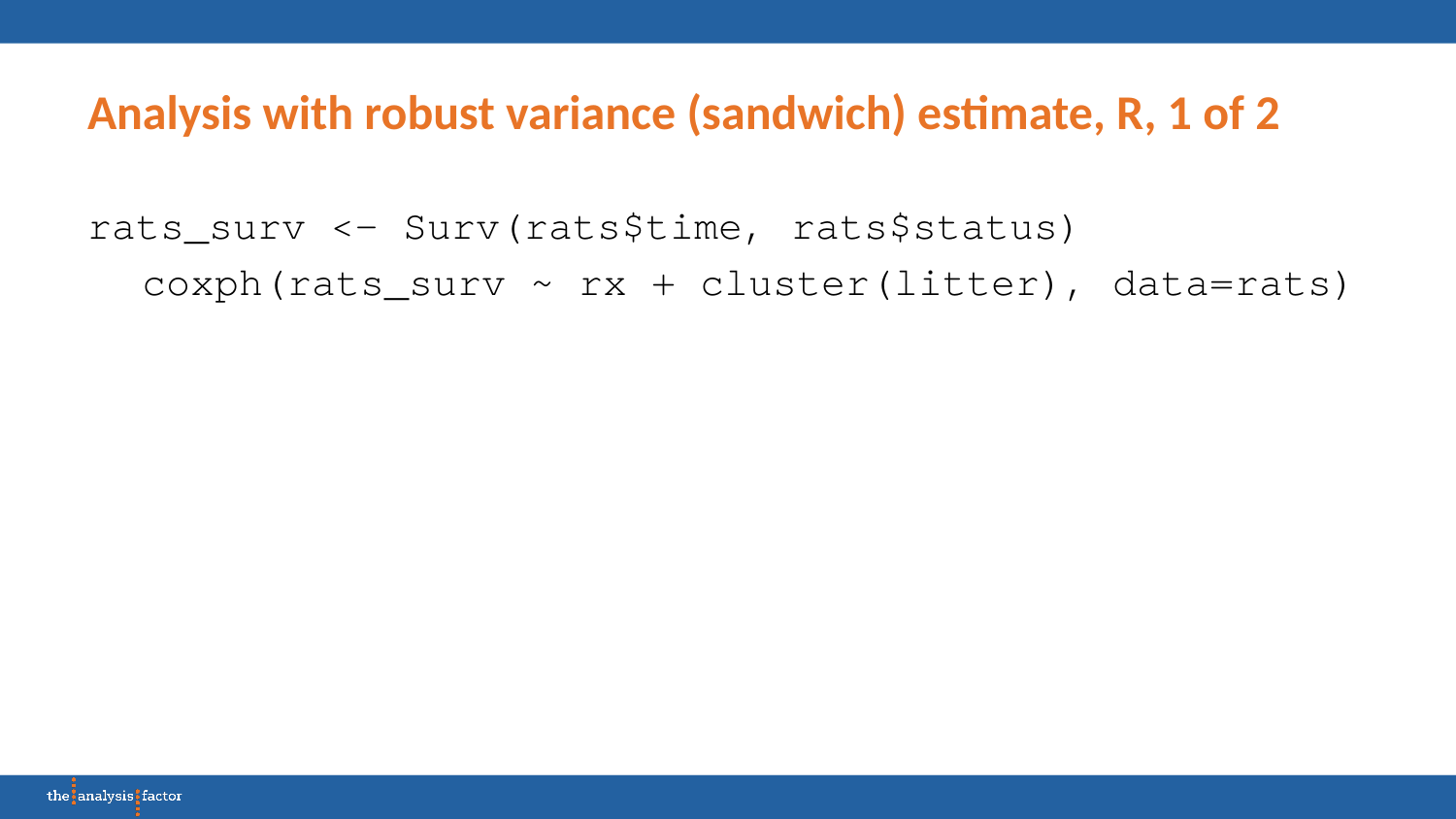

# Analysis with robust variance (sandwich) estimate, R, 1 of 2
rats_surv <- Surv(rats$time, rats$status)
coxph(rats_surv ~ rx + cluster(litter), data=rats)